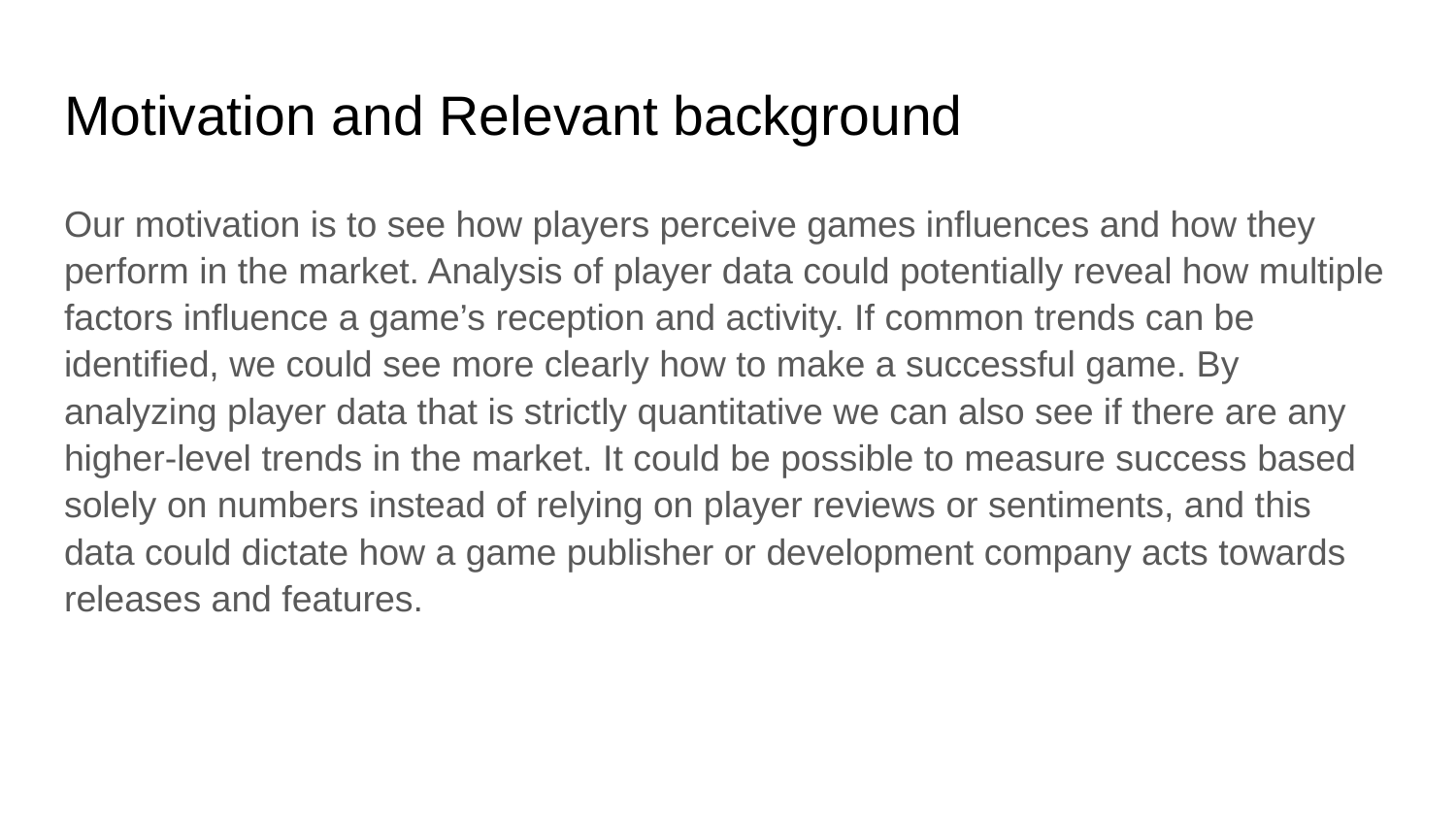

# Motivation and Relevant background
Our motivation is to see how players perceive games influences and how they perform in the market. Analysis of player data could potentially reveal how multiple factors influence a game’s reception and activity. If common trends can be identified, we could see more clearly how to make a successful game. By analyzing player data that is strictly quantitative we can also see if there are any higher-level trends in the market. It could be possible to measure success based solely on numbers instead of relying on player reviews or sentiments, and this data could dictate how a game publisher or development company acts towards releases and features.